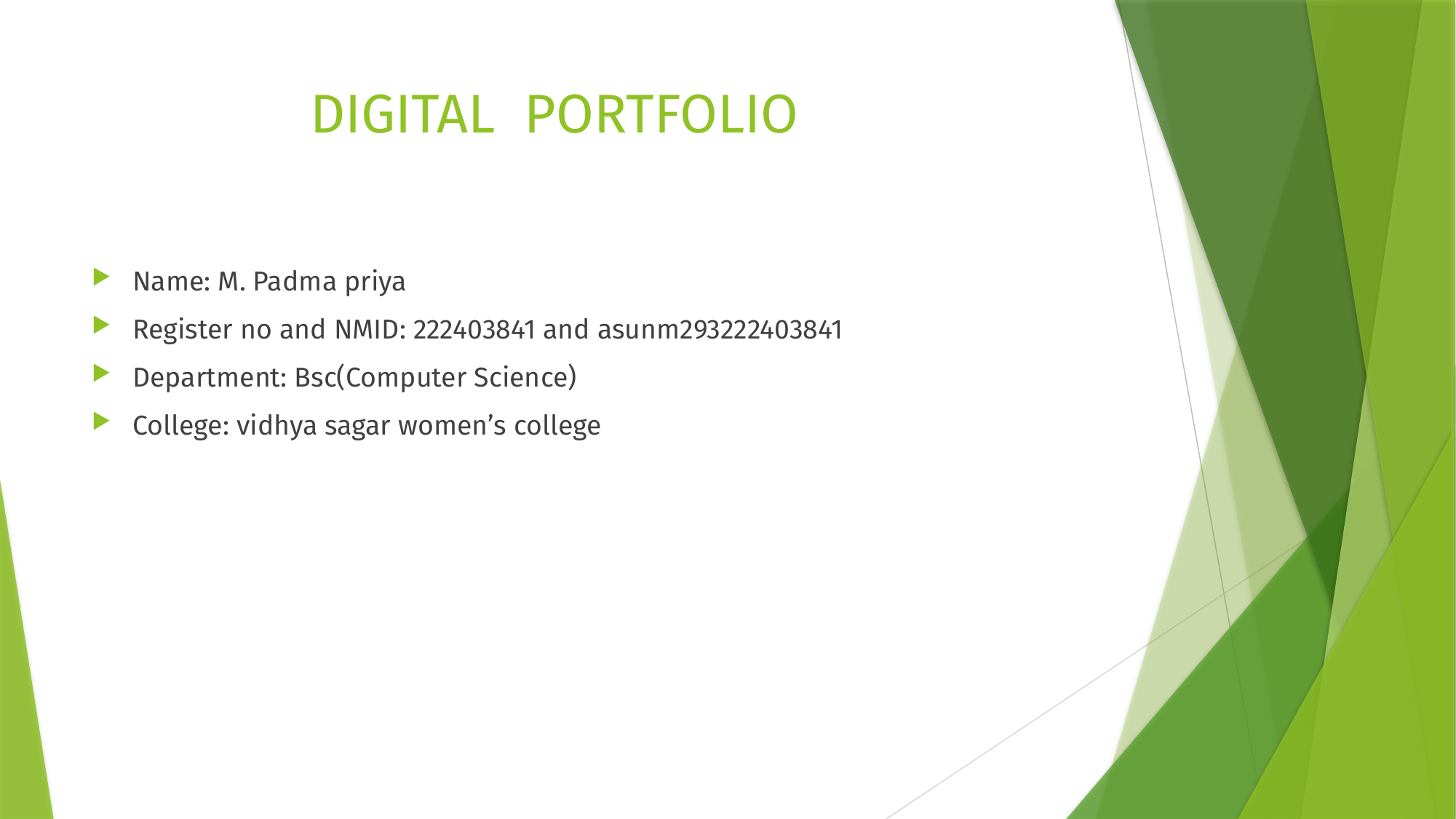

# DIGITAL  PORTFOLIO
Name: M. Padma priya
Register no and NMID: 222403841 and asunm293222403841
Department: Bsc(Computer Science)
College: vidhya sagar women’s college